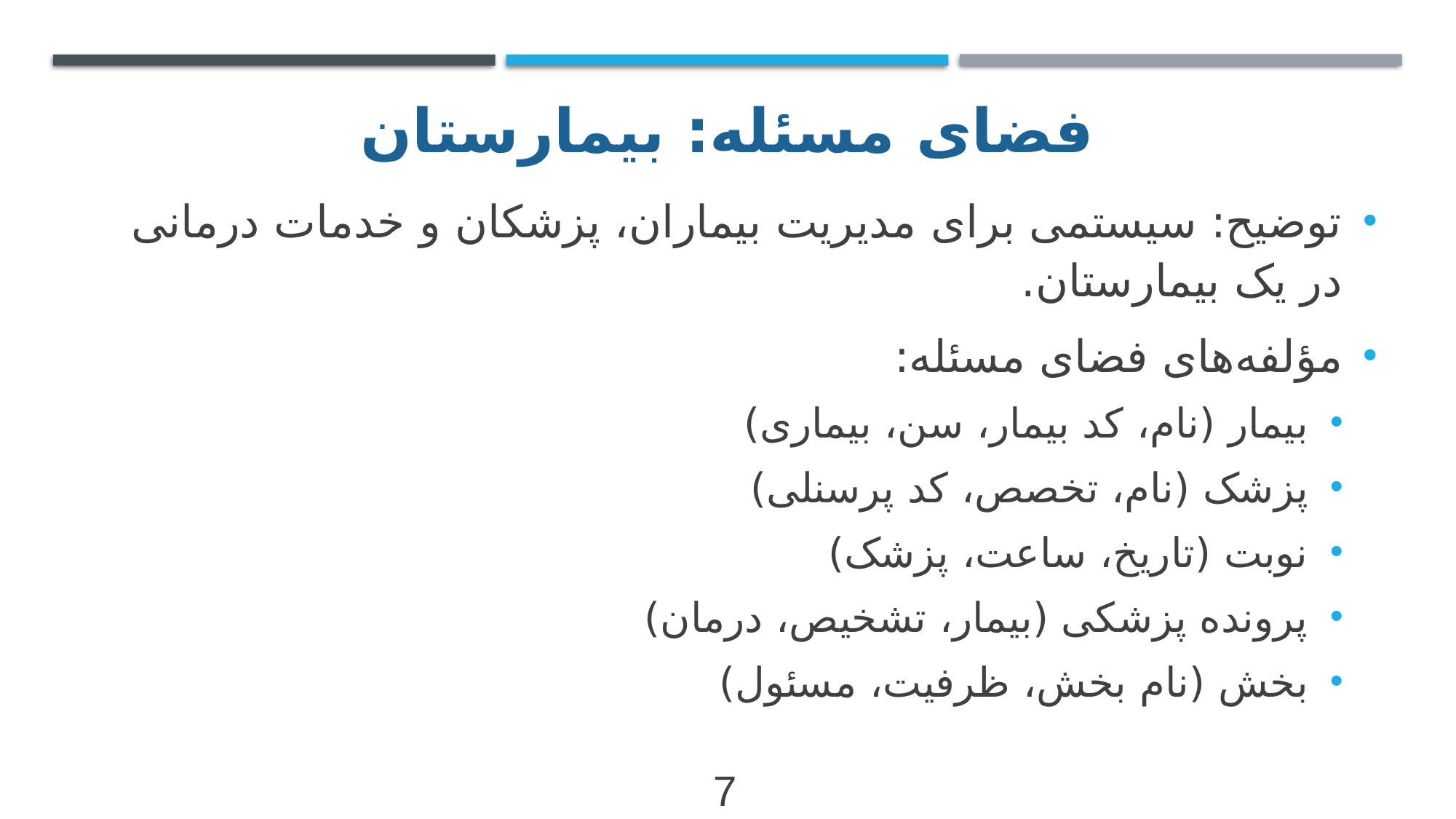

# فضای مسئله: بیمارستان
توضیح: سیستمی برای مدیریت بیماران، پزشکان و خدمات درمانی در یک بیمارستان.
مؤلفه‌های فضای مسئله:
بیمار (نام، کد بیمار، سن، بیماری)
پزشک (نام، تخصص، کد پرسنلی)
نوبت (تاریخ، ساعت، پزشک)
پرونده پزشکی (بیمار، تشخیص، درمان)
بخش (نام بخش، ظرفیت، مسئول)